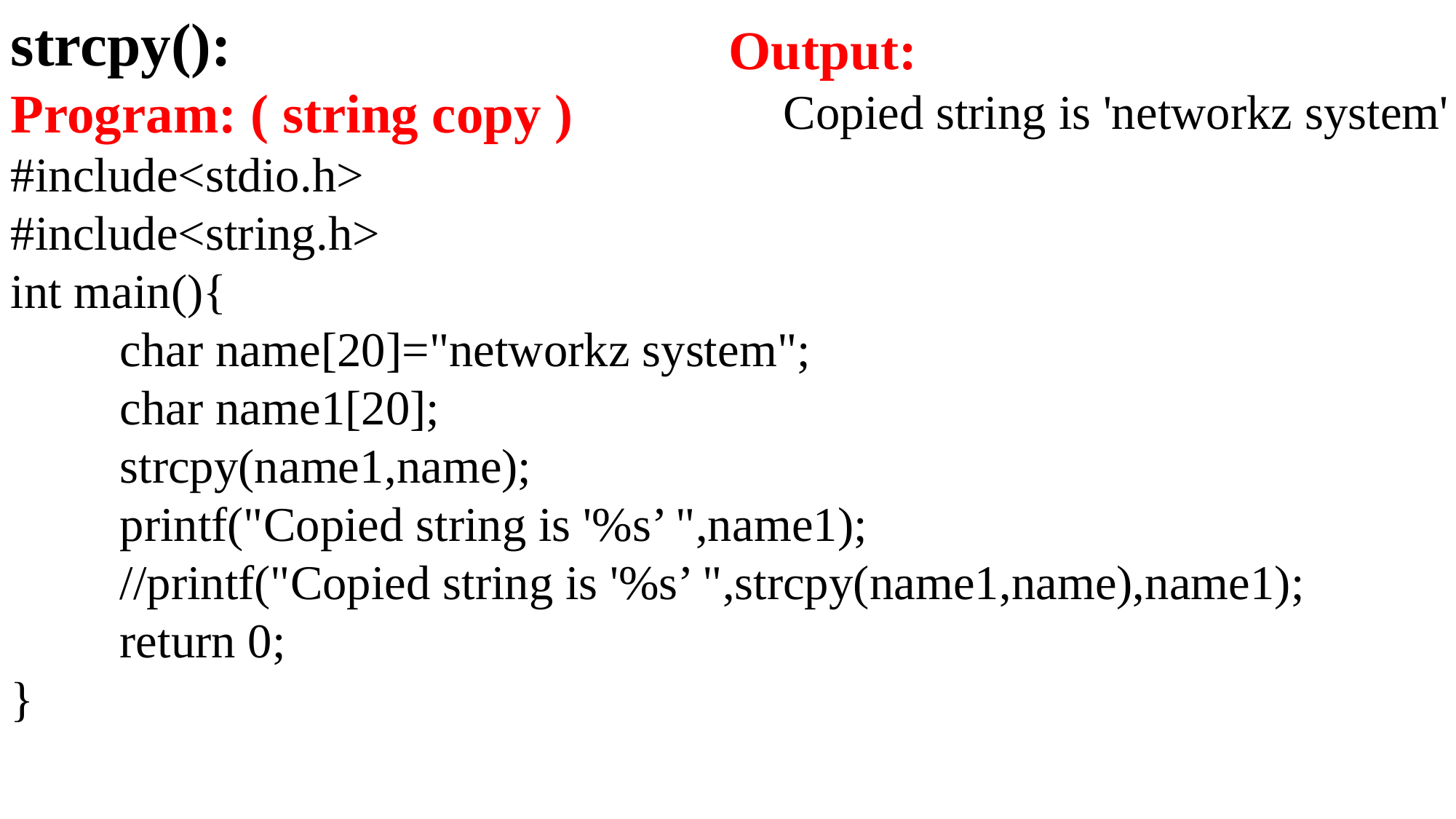

strcpy():
Program: ( string copy )
#include<stdio.h>
#include<string.h>
int main(){
	char name[20]="networkz system";
	char name1[20];
	strcpy(name1,name);
	printf("Copied string is '%s’ ",name1);
	//printf("Copied string is '%s’ ",strcpy(name1,name),name1);
	return 0;
}
Output:
Copied string is 'networkz system'